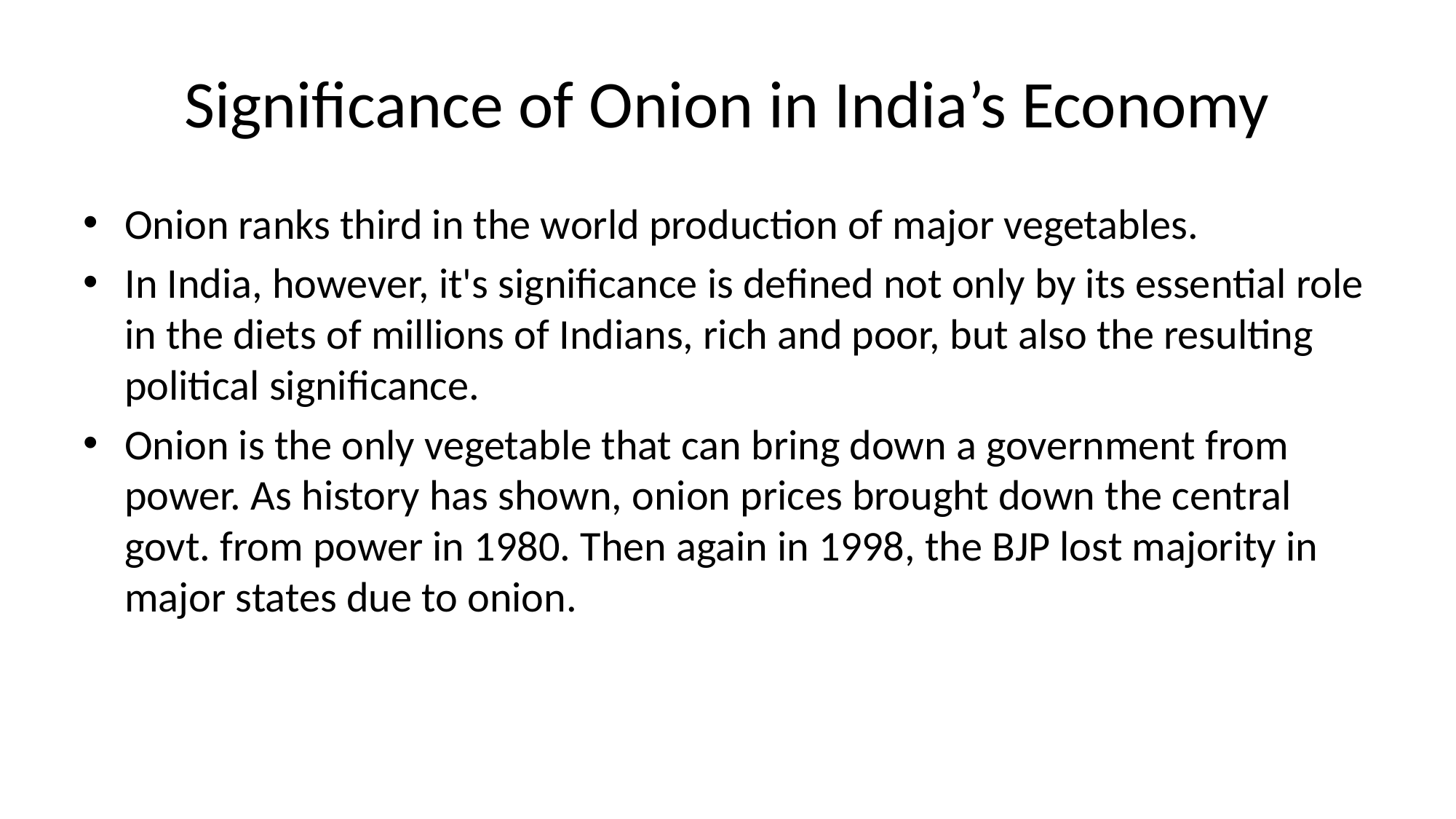

# Significance of Onion in India’s Economy
Onion ranks third in the world production of major vegetables.
In India, however, it's significance is defined not only by its essential role in the diets of millions of Indians, rich and poor, but also the resulting political significance.
Onion is the only vegetable that can bring down a government from power. As history has shown, onion prices brought down the central govt. from power in 1980. Then again in 1998, the BJP lost majority in major states due to onion.